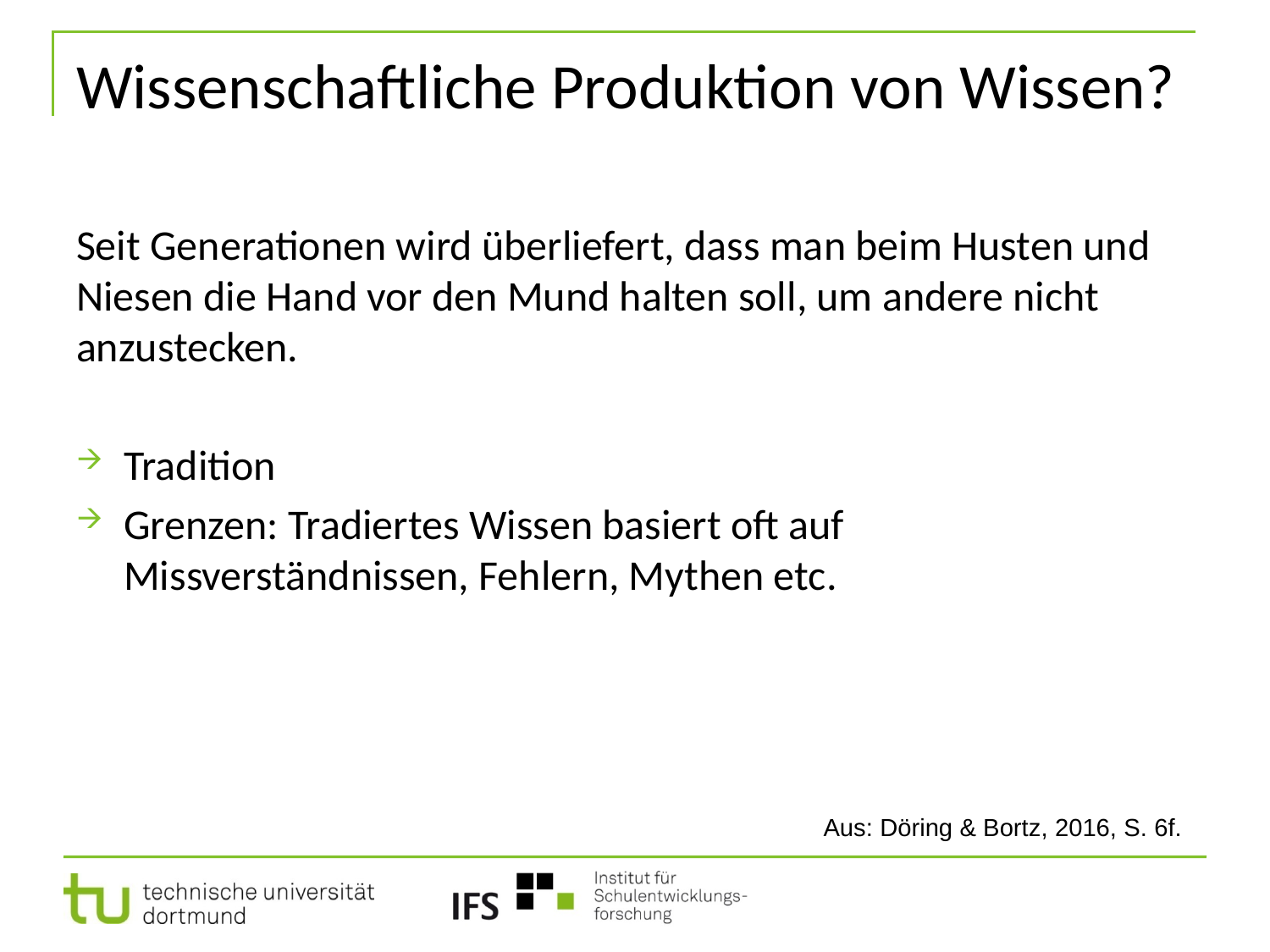

# Wissenschaftliche Produktion von Wissen?
Seit Generationen wird überliefert, dass man beim Husten und Niesen die Hand vor den Mund halten soll, um andere nicht anzustecken.

Tradition
Grenzen: Tradiertes Wissen basiert oft auf Missverständnissen, Fehlern, Mythen etc.

Aus: Döring & Bortz, 2016, S. 6f.